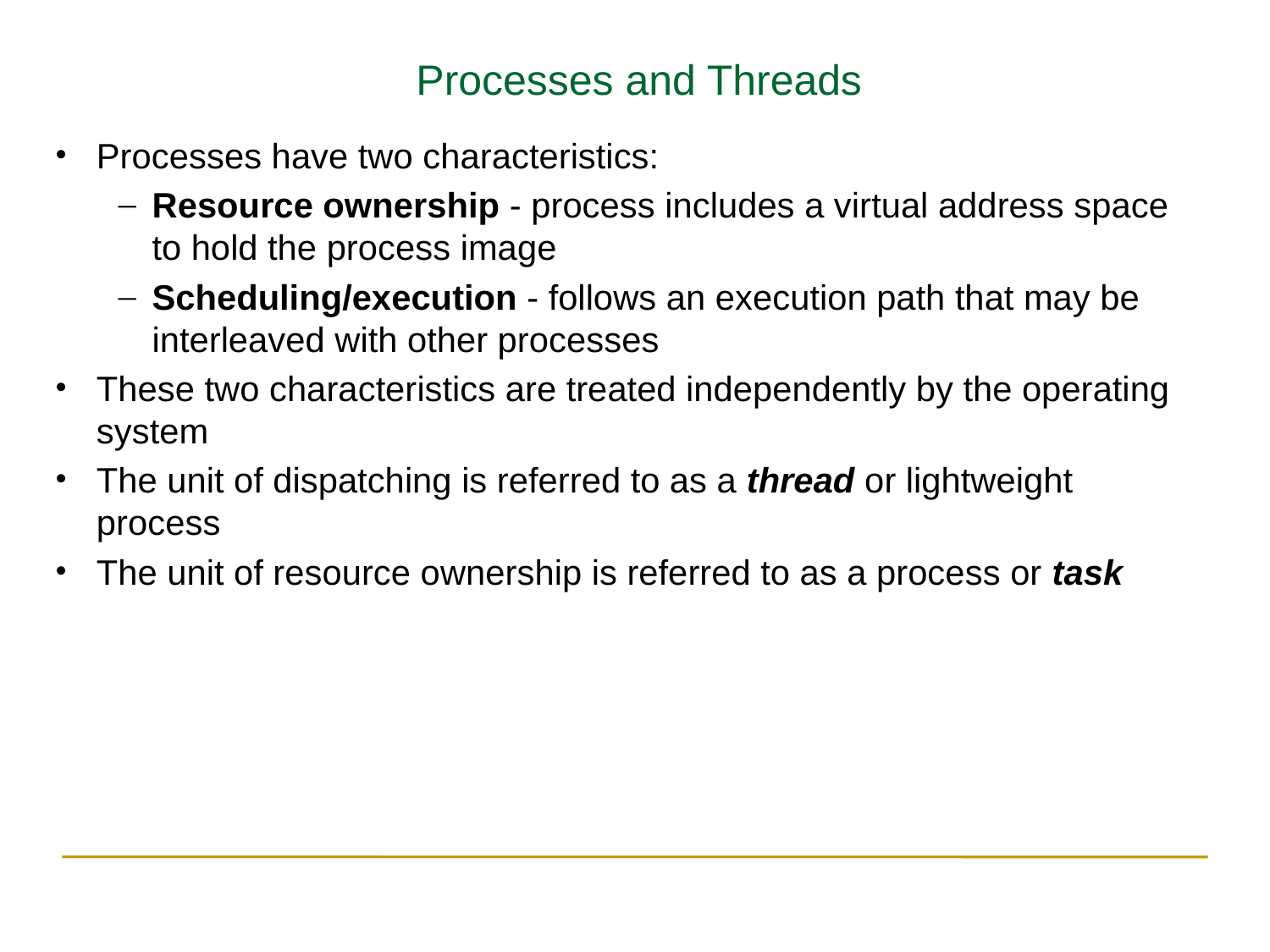

Processes and Threads
Processes have two characteristics:
Resource ownership - process includes a virtual address space to hold the process image
Scheduling/execution - follows an execution path that may be interleaved with other processes
These two characteristics are treated independently by the operating system
The unit of dispatching is referred to as a thread or lightweight process
The unit of resource ownership is referred to as a process or task